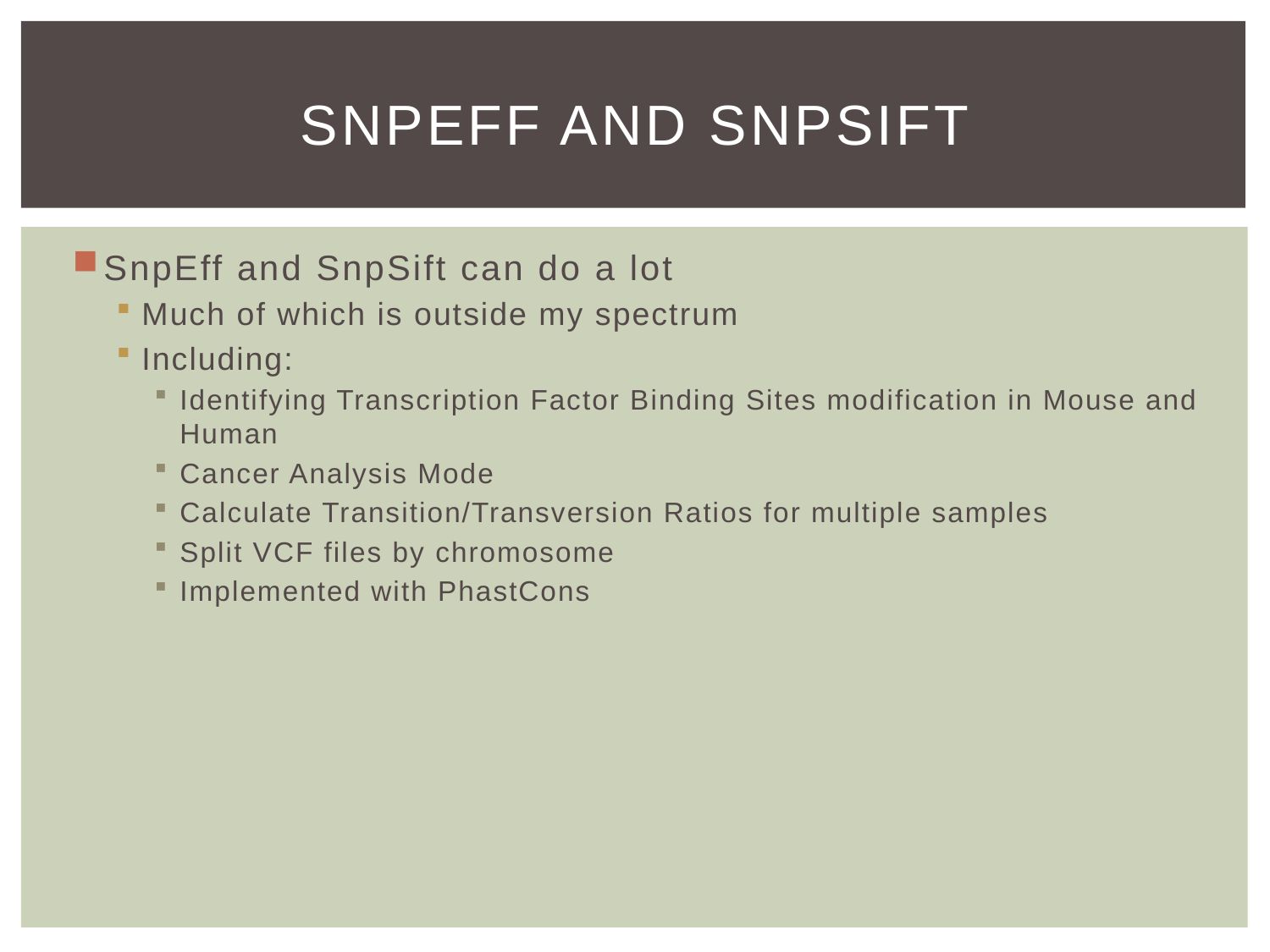

# SnpEff and SnpSift
SnpEff and SnpSift can do a lot
Much of which is outside my spectrum
Including:
Identifying Transcription Factor Binding Sites modification in Mouse and Human
Cancer Analysis Mode
Calculate Transition/Transversion Ratios for multiple samples
Split VCF files by chromosome
Implemented with PhastCons